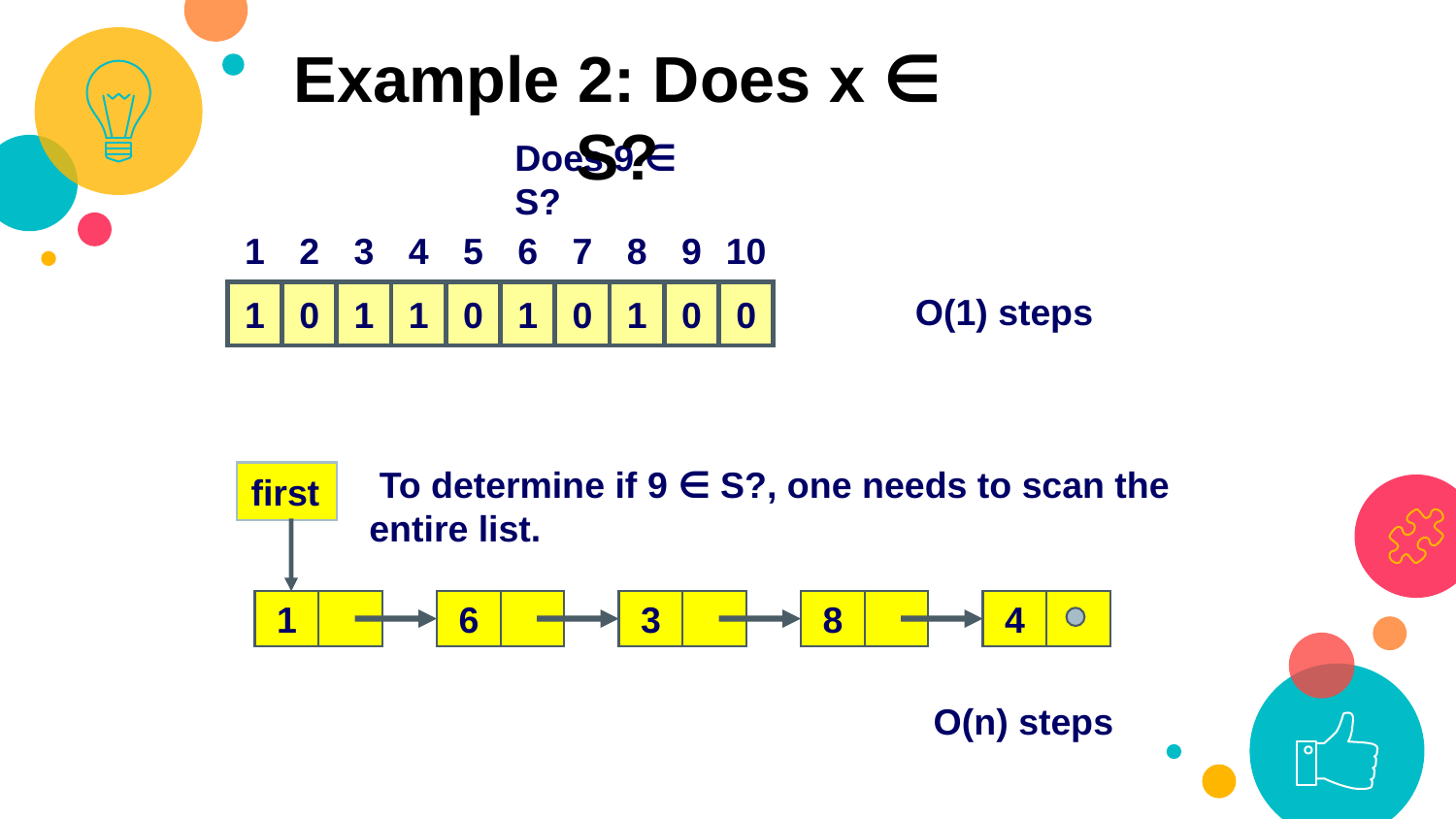

Example 2: Does x ∈ S?
Does 9 ∈ S?
1
2
3
4
5
6
7
8
9
10
1
0
1
1
0
1
0
1
0
0
O(1) steps
 To determine if 9 ∈ S?, one needs to scan the entire list.
first

1

6

3

8

4

O(n) steps